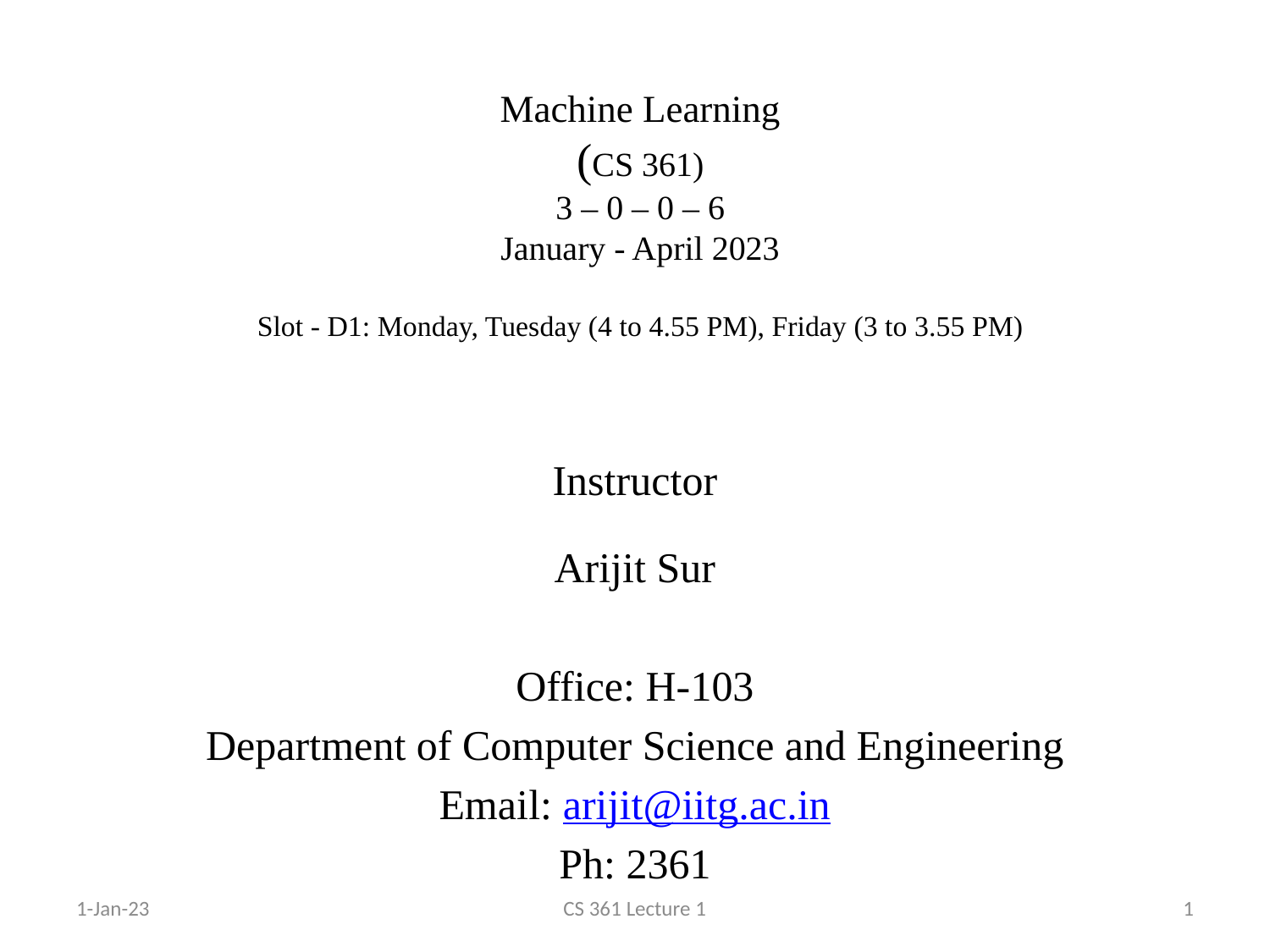

# Machine Learning (CS 361) 3 – 0 – 0 – 6 January - April 2023 Slot - D1: Monday, Tuesday (4 to 4.55 PM), Friday (3 to 3.55 PM)
Instructor

Arijit Sur

Office: H-103
Department of Computer Science and Engineering
Email: arijit@iitg.ac.in
Ph: 2361
1-Jan-23
CS 361 Lecture 1
1